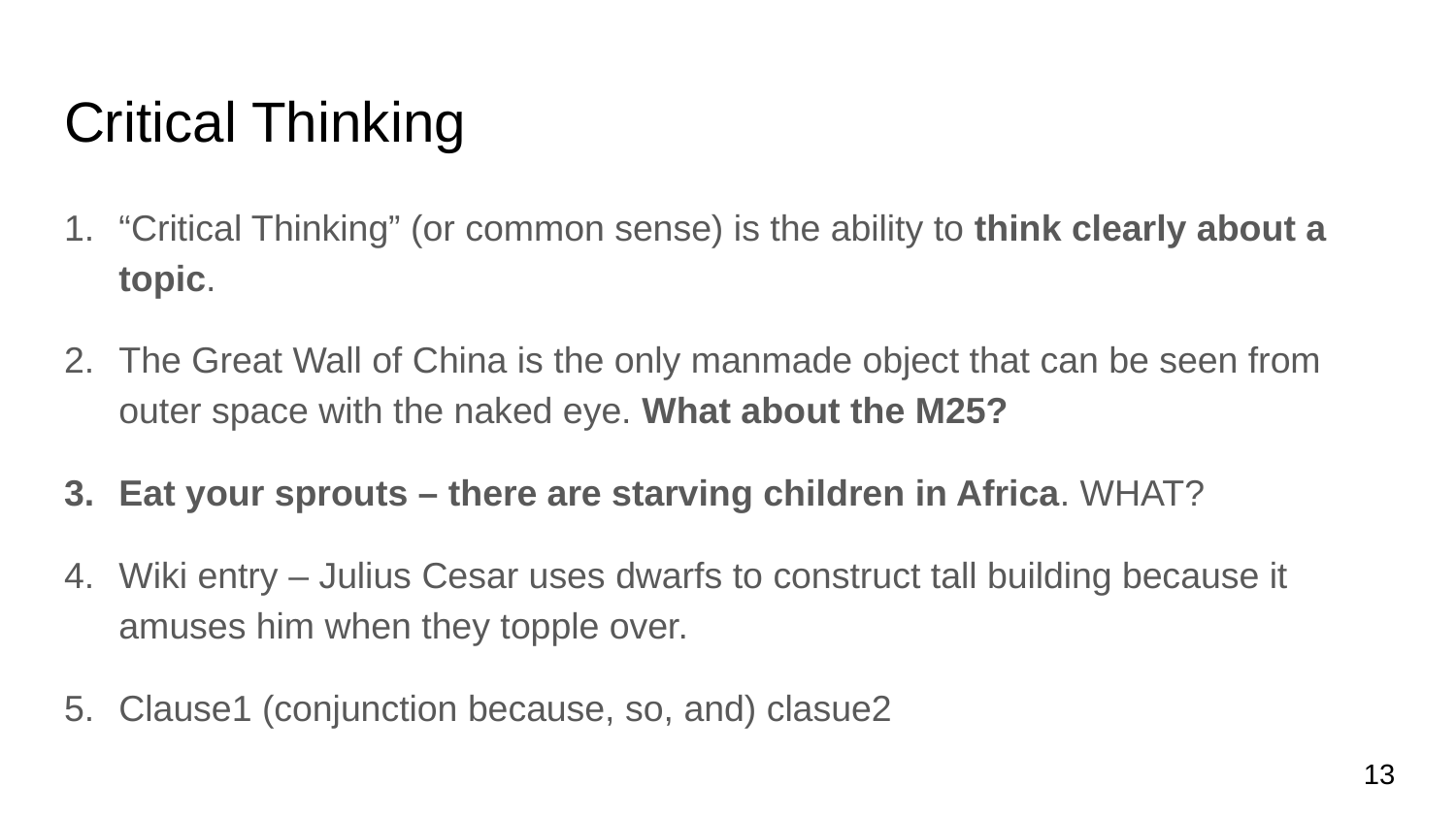

# Critical Thinking
“Critical Thinking” (or common sense) is the ability to think clearly about a topic.
The Great Wall of China is the only manmade object that can be seen from outer space with the naked eye. What about the M25?
Eat your sprouts – there are starving children in Africa. WHAT?
Wiki entry – Julius Cesar uses dwarfs to construct tall building because it amuses him when they topple over.
Clause1 (conjunction because, so, and) clasue2
13